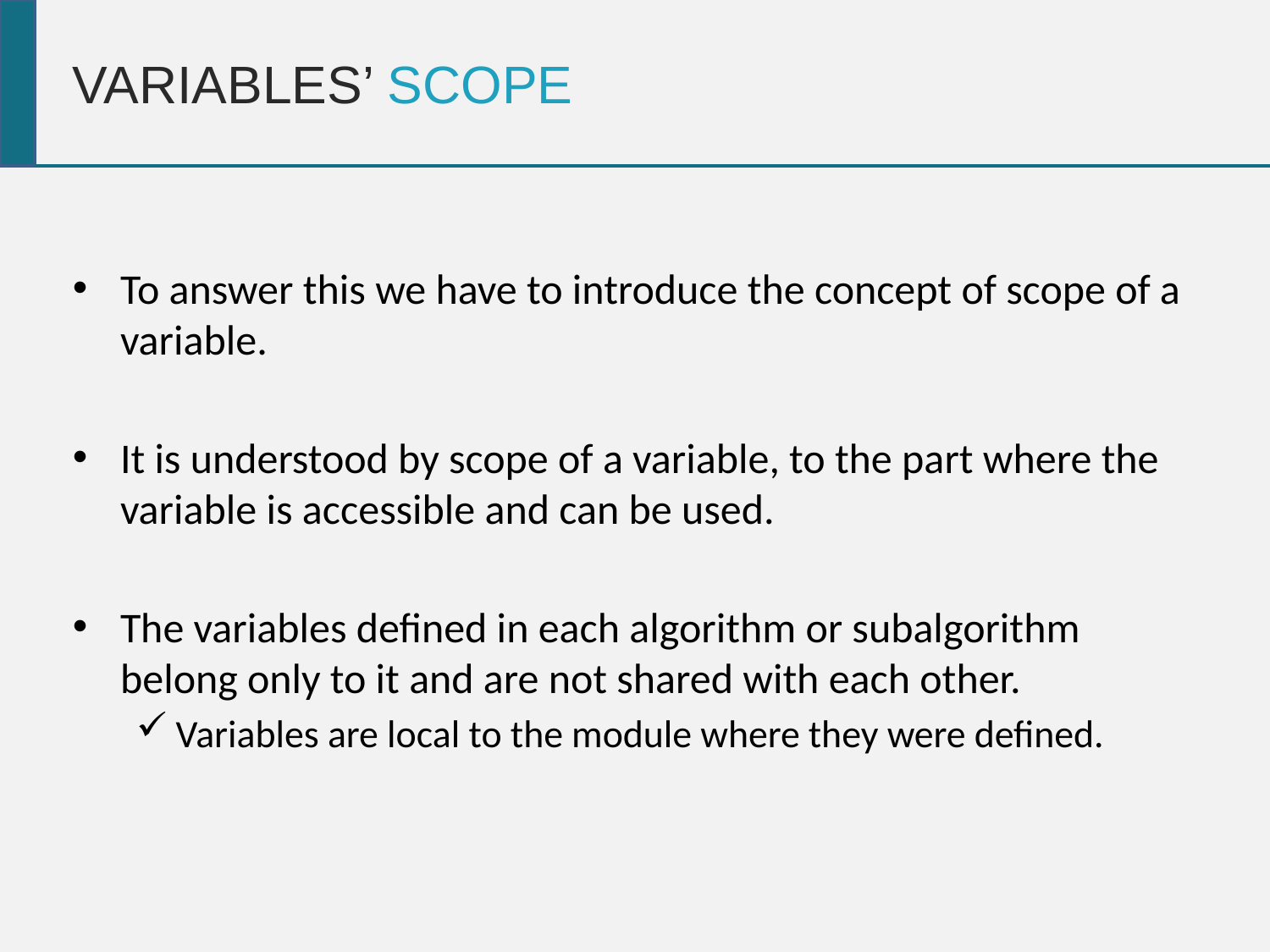

Variables’ scope

To answer this we have to introduce the concept of scope of a variable.

It is understood by scope of a variable, to the part where the variable is accessible and can be used.

The variables defined in each algorithm or subalgorithm belong only to it and are not shared with each other.
Variables are local to the module where they were defined.